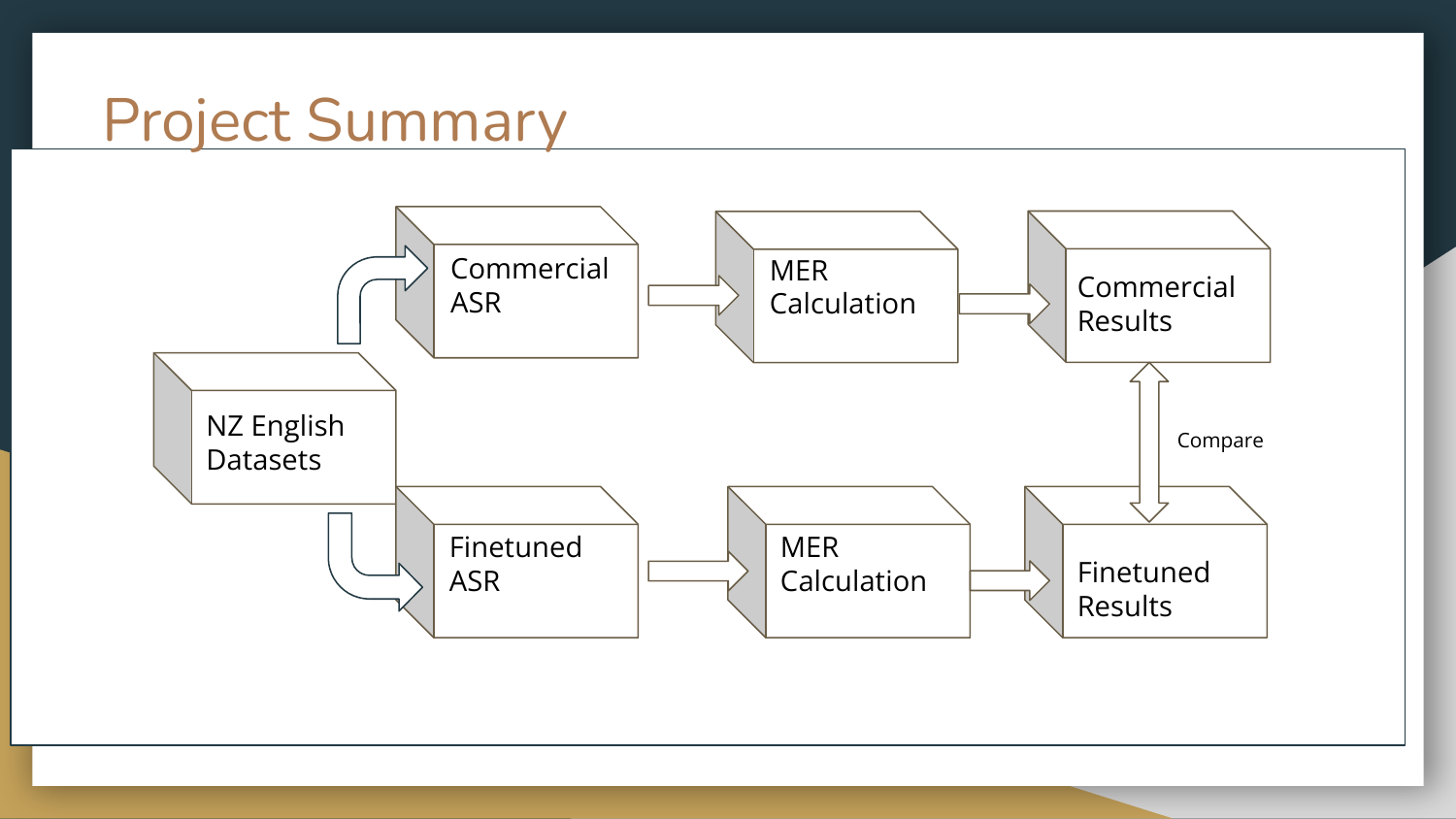

# Project Summary

Commercial ASR
MER Calculation

Commercial Results

NZ English Datasets
Compare

Finetuned ASR
MER Calculation
Finetuned Results